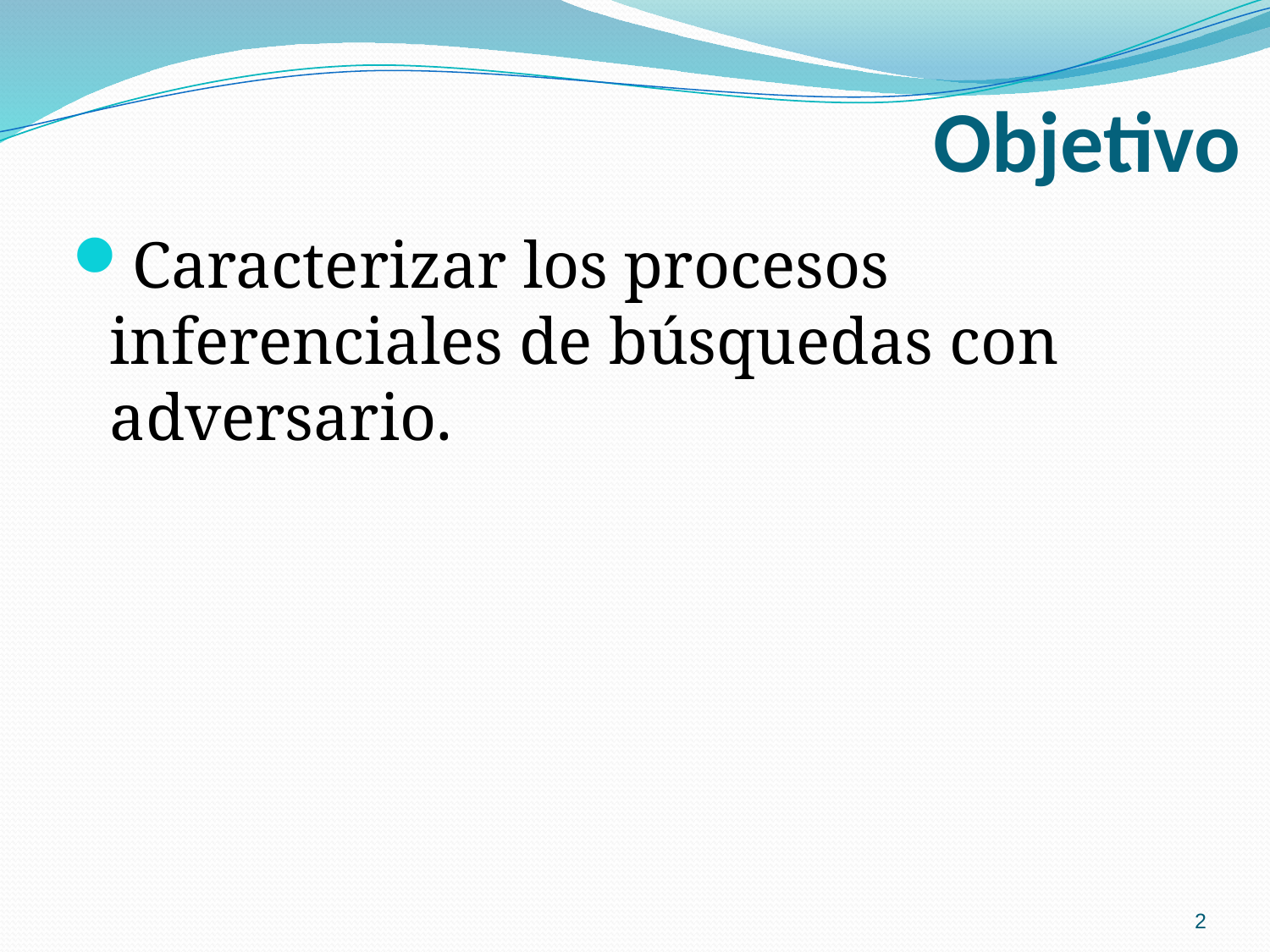

Objetivo
Caracterizar los procesos inferenciales de búsquedas con adversario.
2